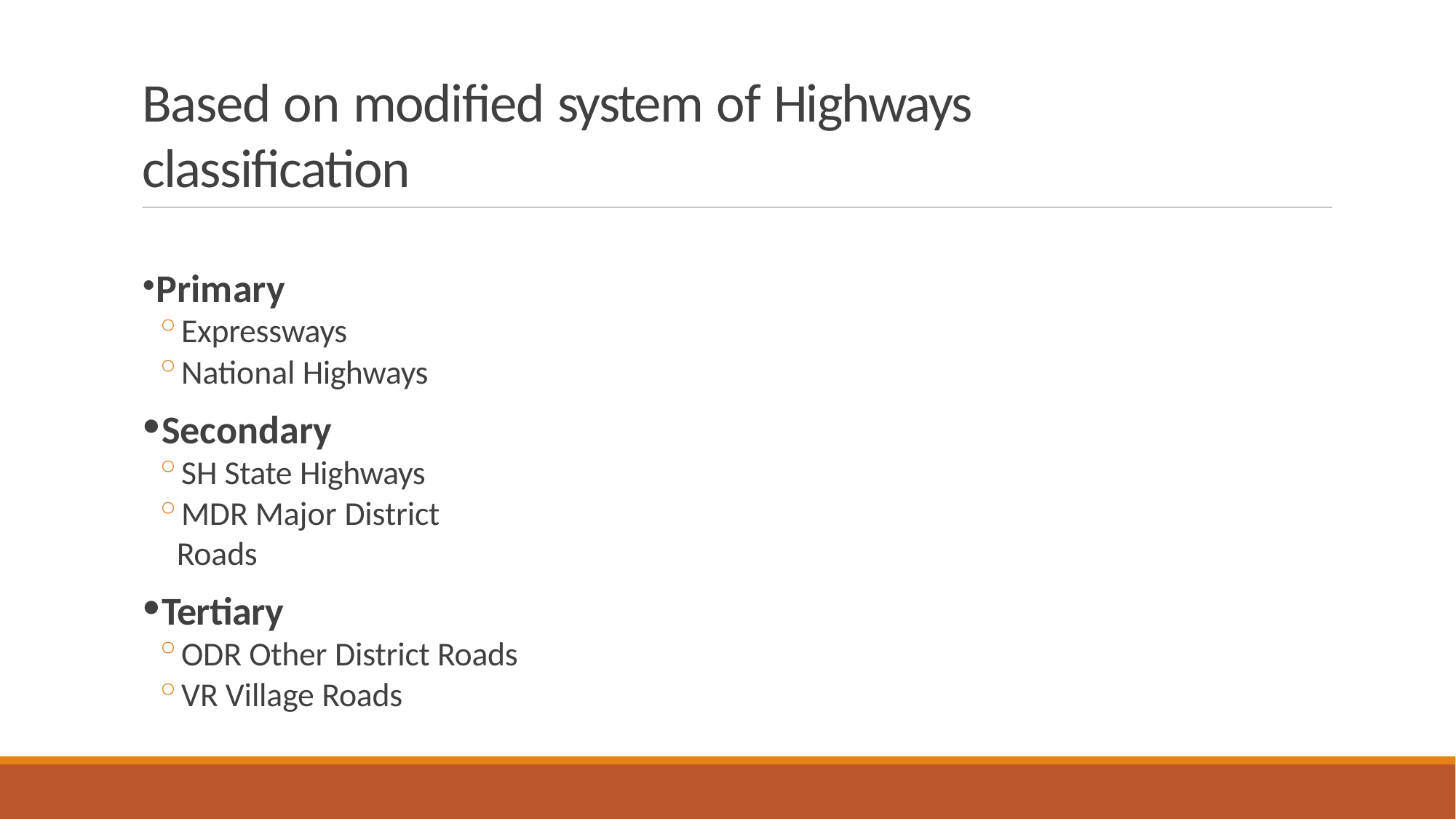

# Based on modified system of Highways classification

Primary
Expressways
National Highways
Secondary
SH State Highways
MDR Major District Roads
Tertiary
ODR Other District Roads
VR Village Roads